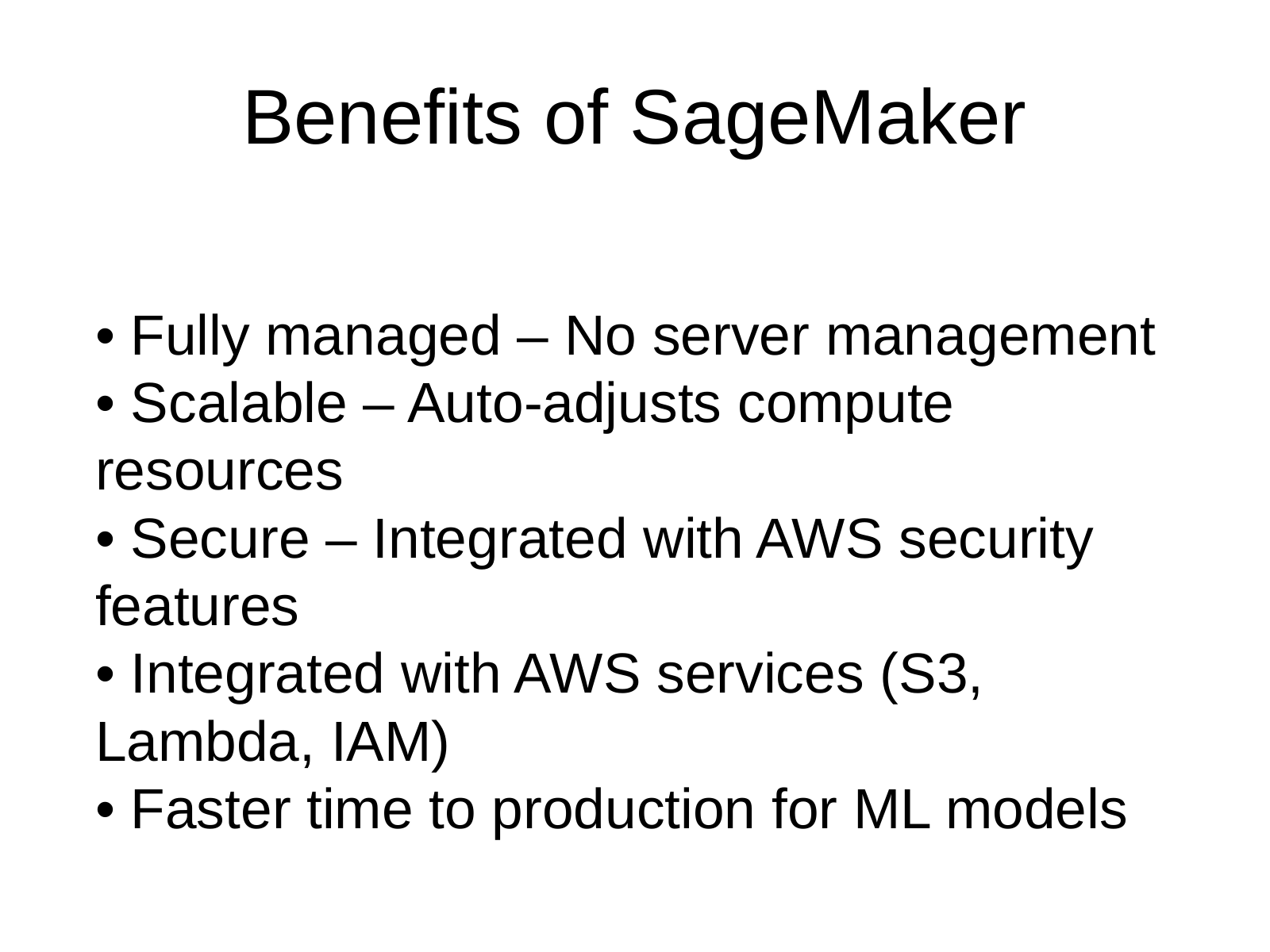

Benefits of SageMaker
• Fully managed – No server management
• Scalable – Auto-adjusts compute resources
• Secure – Integrated with AWS security features
• Integrated with AWS services (S3, Lambda, IAM)
• Faster time to production for ML models